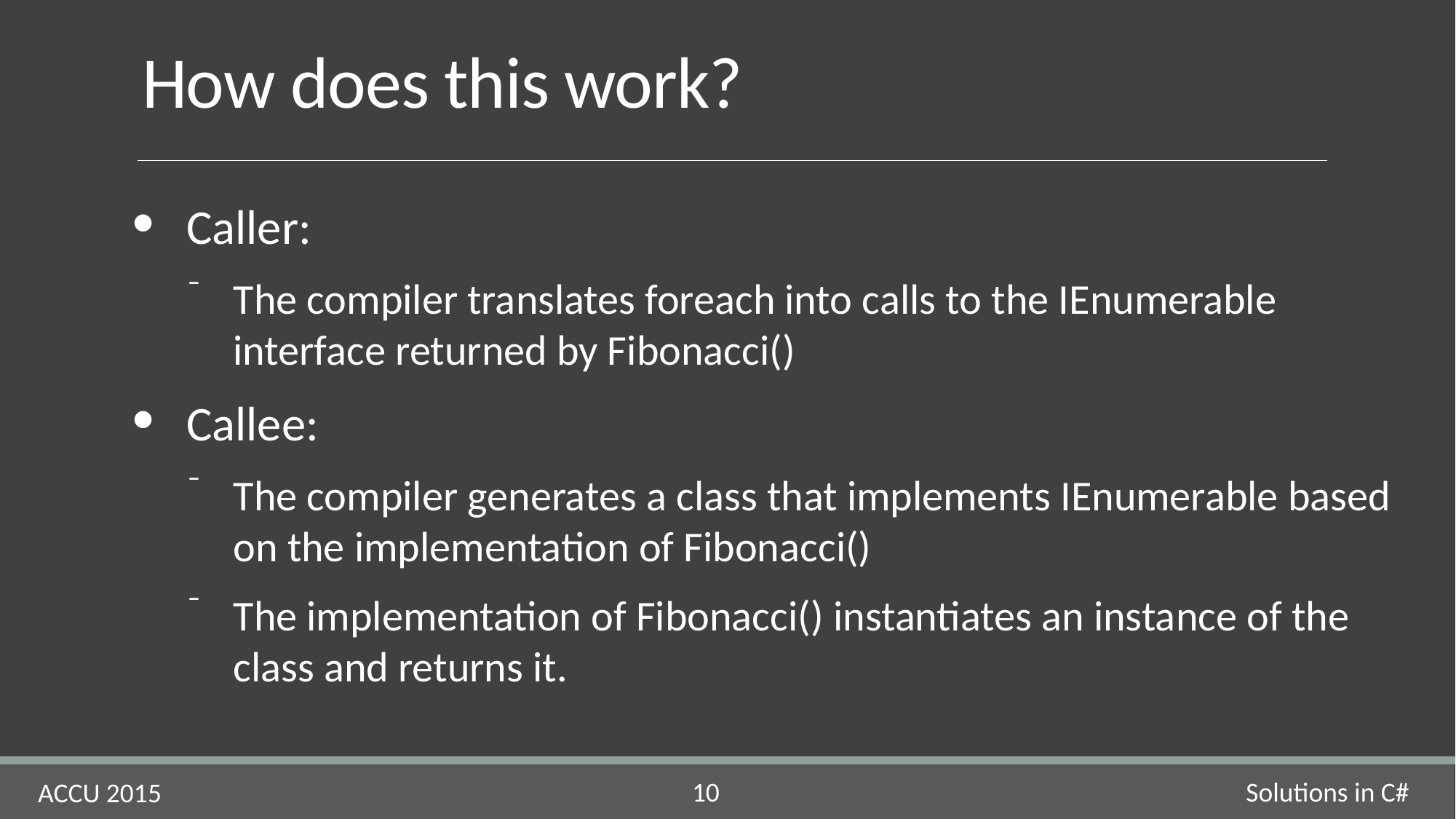

# How does this work?
Caller:
The compiler translates foreach into calls to the IEnumerable interface returned by Fibonacci()
Callee:
The compiler generates a class that implements IEnumerable based on the implementation of Fibonacci()
The implementation of Fibonacci() instantiates an instance of the class and returns it.
Solutions in C#